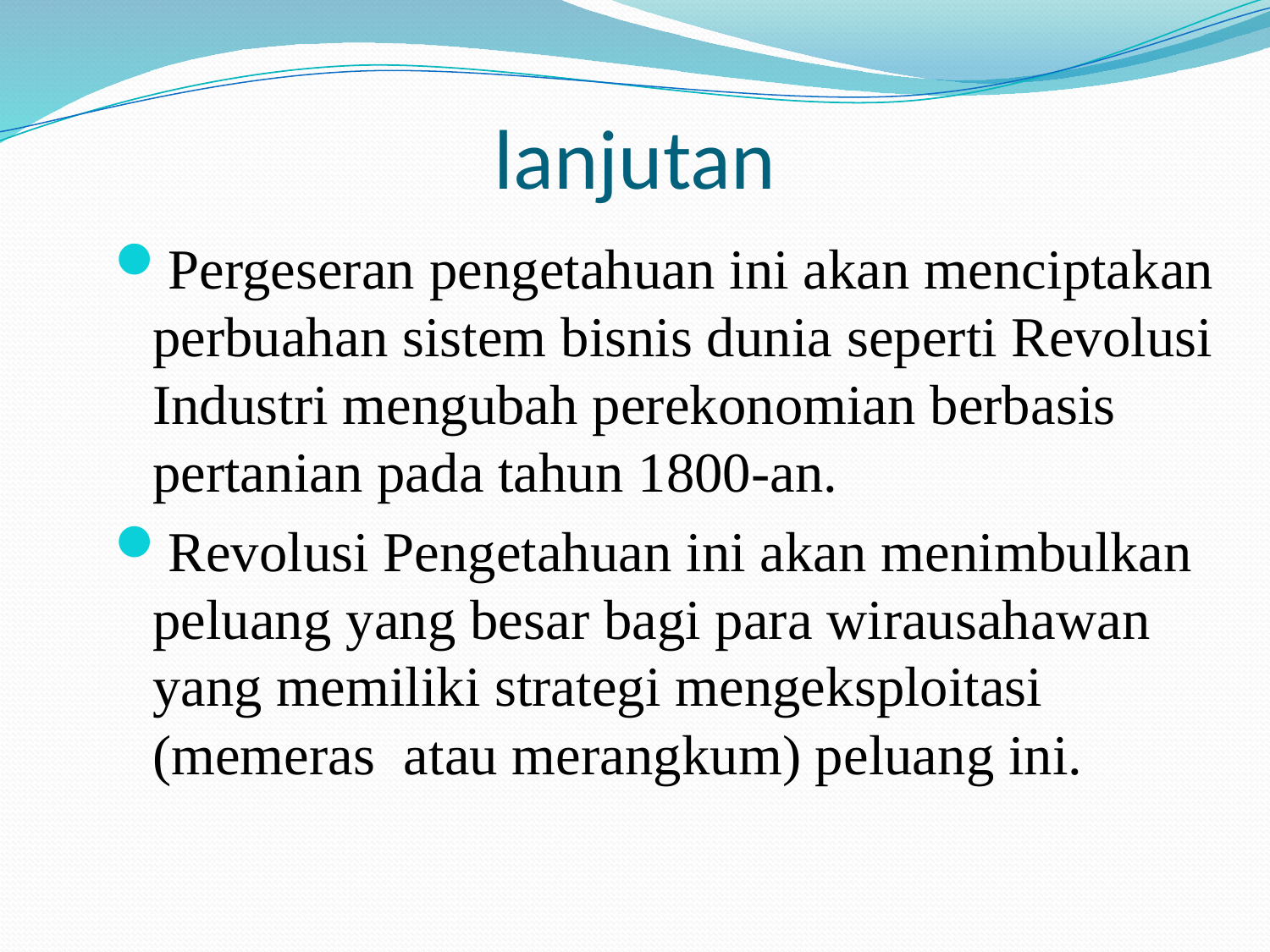

# lanjutan
Pergeseran pengetahuan ini akan menciptakan perbuahan sistem bisnis dunia seperti Revolusi Industri mengubah perekonomian berbasis pertanian pada tahun 1800-an.
Revolusi Pengetahuan ini akan menimbulkan peluang yang besar bagi para wirausahawan yang memiliki strategi mengeksploitasi (memeras  atau merangkum) peluang ini.